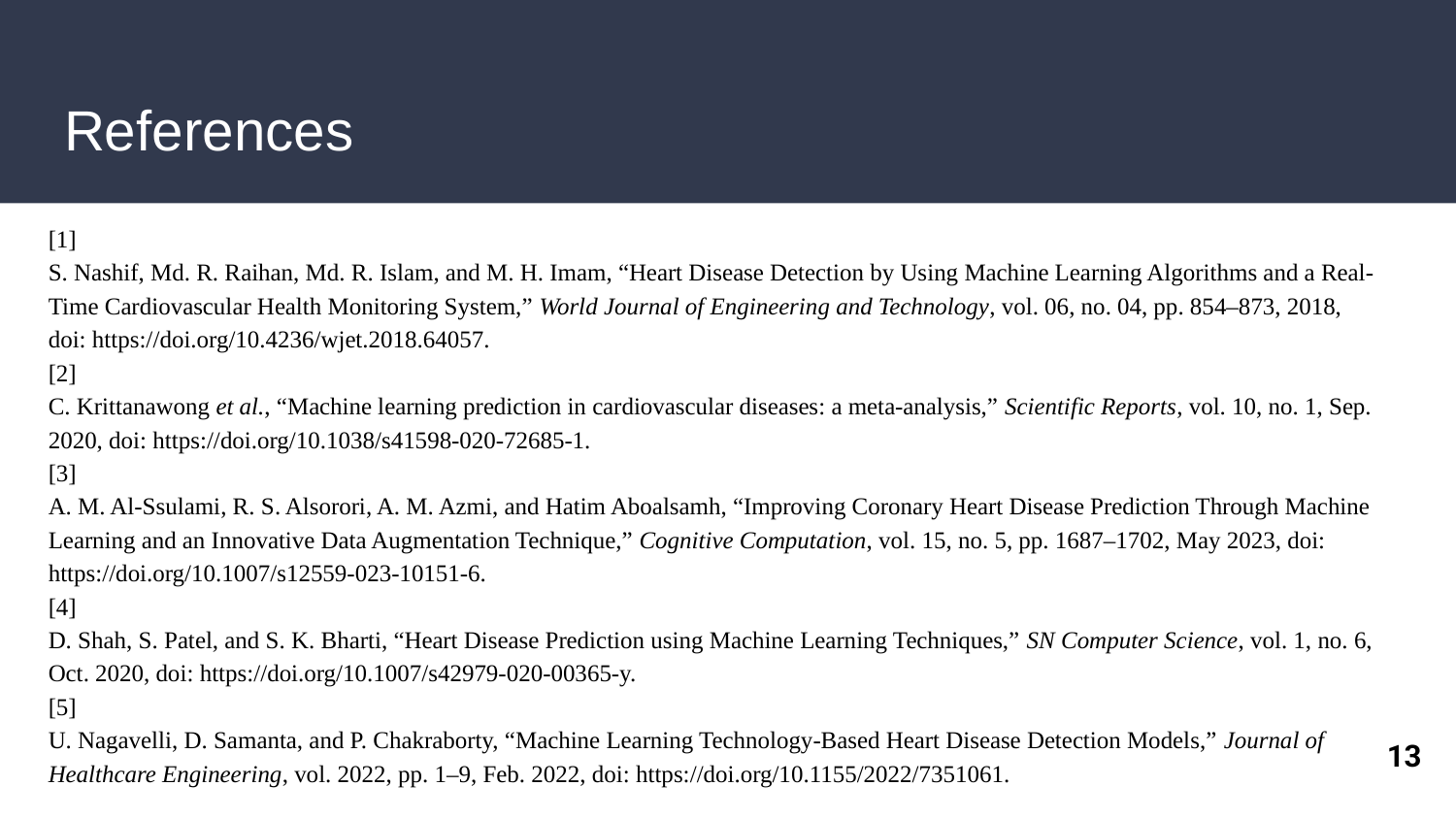

# References

[1]
S. Nashif, Md. R. Raihan, Md. R. Islam, and M. H. Imam, “Heart Disease Detection by Using Machine Learning Algorithms and a Real-Time Cardiovascular Health Monitoring System,” World Journal of Engineering and Technology, vol. 06, no. 04, pp. 854–873, 2018, doi: https://doi.org/10.4236/wjet.2018.64057.
[2]
C. Krittanawong et al., “Machine learning prediction in cardiovascular diseases: a meta-analysis,” Scientific Reports, vol. 10, no. 1, Sep. 2020, doi: https://doi.org/10.1038/s41598-020-72685-1.
[3]
A. M. Al-Ssulami, R. S. Alsorori, A. M. Azmi, and Hatim Aboalsamh, “Improving Coronary Heart Disease Prediction Through Machine Learning and an Innovative Data Augmentation Technique,” Cognitive Computation, vol. 15, no. 5, pp. 1687–1702, May 2023, doi: https://doi.org/10.1007/s12559-023-10151-6.
[4]
D. Shah, S. Patel, and S. K. Bharti, “Heart Disease Prediction using Machine Learning Techniques,” SN Computer Science, vol. 1, no. 6, Oct. 2020, doi: https://doi.org/10.1007/s42979-020-00365-y.
[5]
U. Nagavelli, D. Samanta, and P. Chakraborty, “Machine Learning Technology-Based Heart Disease Detection Models,” Journal of Healthcare Engineering, vol. 2022, pp. 1–9, Feb. 2022, doi: https://doi.org/10.1155/2022/7351061.

13